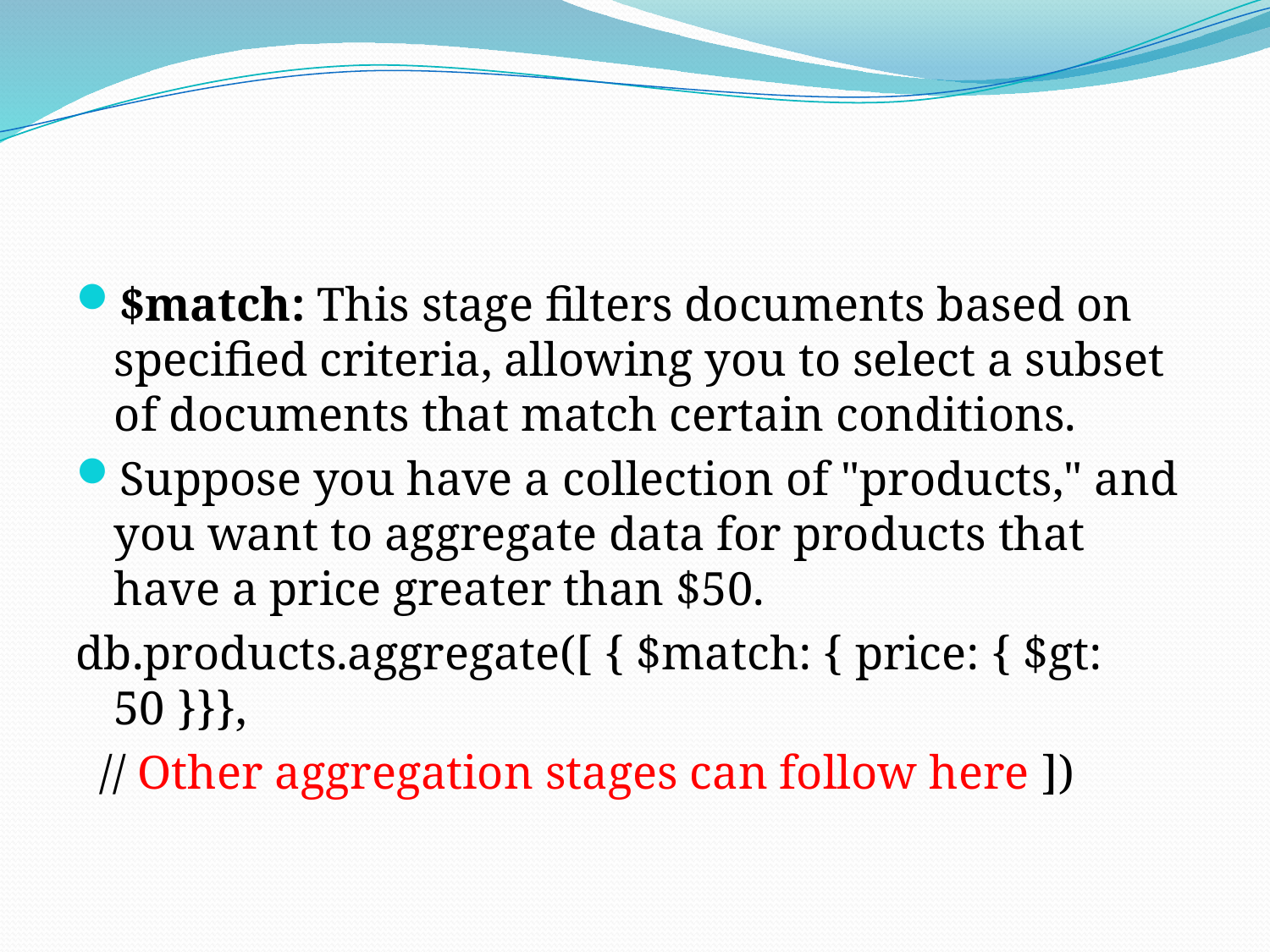

#
$match: This stage filters documents based on specified criteria, allowing you to select a subset of documents that match certain conditions.
Suppose you have a collection of "products," and you want to aggregate data for products that have a price greater than $50.
db.products.aggregate([ { $match: { price: { $gt: 50 }}},
  // Other aggregation stages can follow here ])